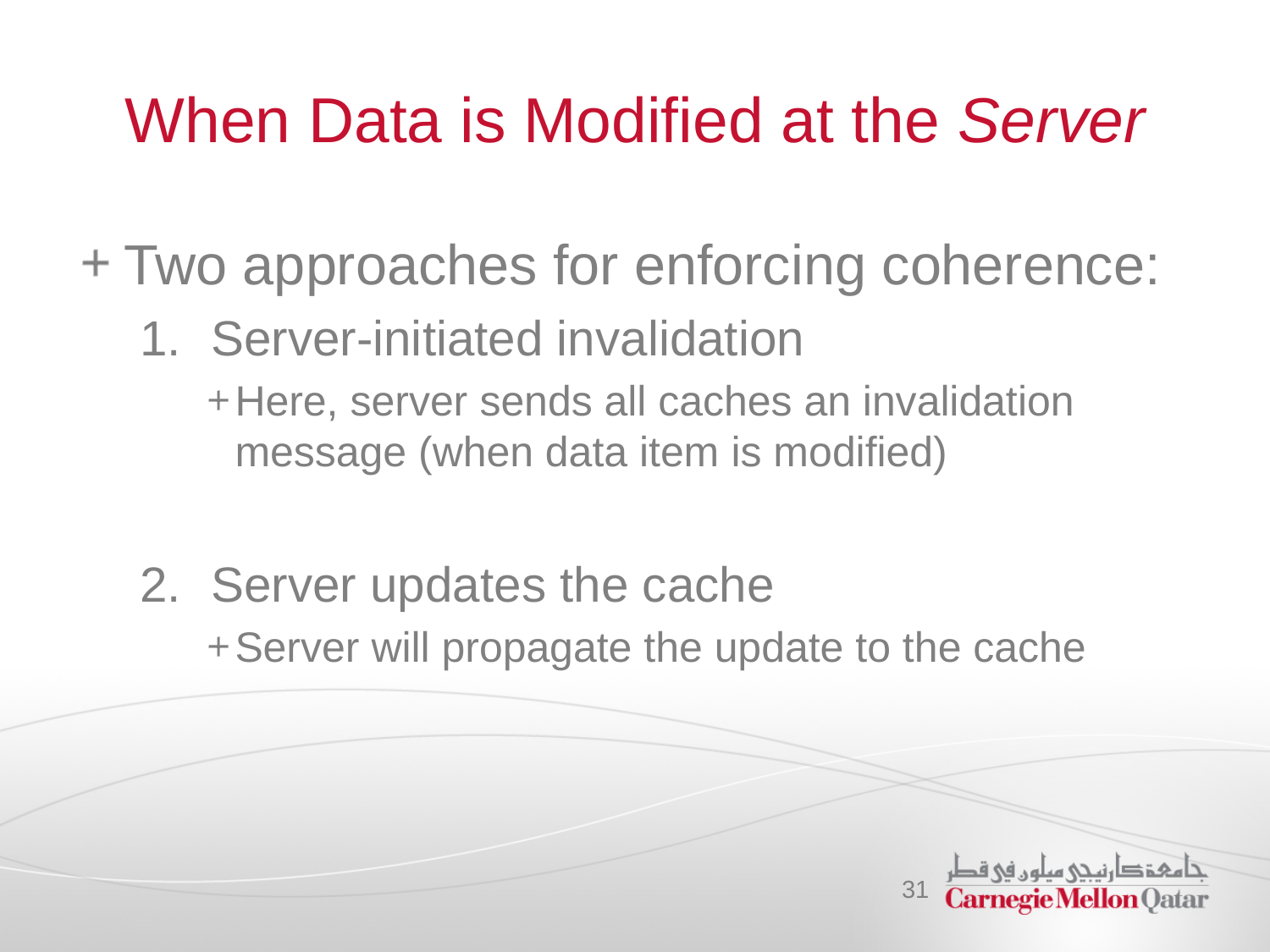

# When Data is Modified at the Server
Two approaches for enforcing coherence:
Server-initiated invalidation
Here, server sends all caches an invalidation message (when data item is modified)

Server updates the cache
Server will propagate the update to the cache

31